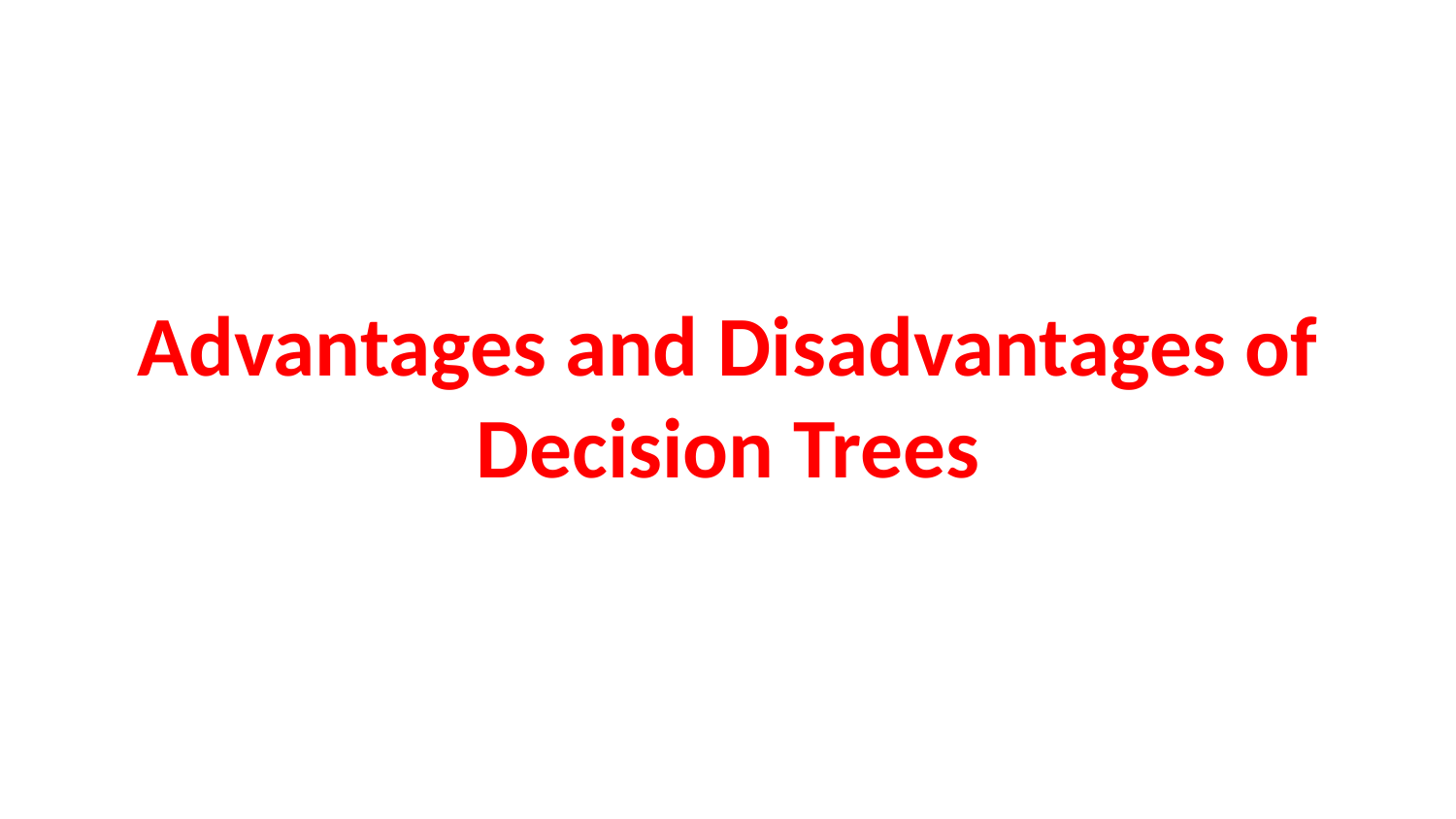

# Advantages and Disadvantages of Decision Trees